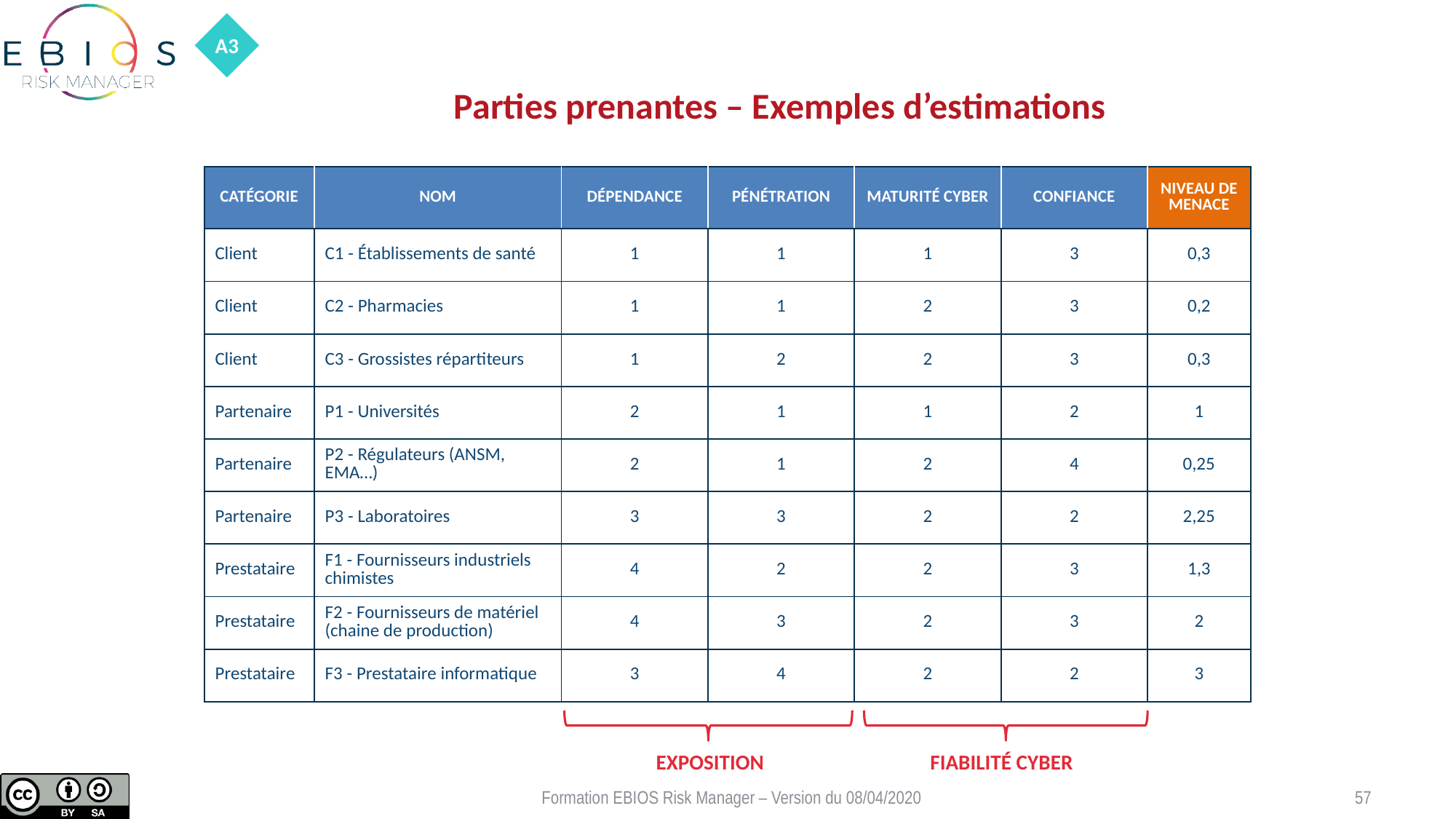

A3
# Parties prenantes – Exemples d’estimations
| CATÉGORIE | NOM | DÉPENDANCE | PÉNÉTRATION | MATURITÉ CYBER | CONFIANCE | NIVEAU DE MENACE |
| --- | --- | --- | --- | --- | --- | --- |
| Client | C1 - Établissements de santé | 1 | 1 | 1 | 3 | 0,3 |
| Client | C2 - Pharmacies | 1 | 1 | 2 | 3 | 0,2 |
| Client | C3 - Grossistes répartiteurs | 1 | 2 | 2 | 3 | 0,3 |
| Partenaire | P1 - Universités | 2 | 1 | 1 | 2 | 1 |
| Partenaire | P2 - Régulateurs (ANSM, EMA…) | 2 | 1 | 2 | 4 | 0,25 |
| Partenaire | P3 - Laboratoires | 3 | 3 | 2 | 2 | 2,25 |
| Prestataire | F1 - Fournisseurs industriels chimistes | 4 | 2 | 2 | 3 | 1,3 |
| Prestataire | F2 - Fournisseurs de matériel (chaine de production) | 4 | 3 | 2 | 3 | 2 |
| Prestataire | F3 - Prestataire informatique | 3 | 4 | 2 | 2 | 3 |

Exposition
Fiabilité cyber
Formation EBIOS Risk Manager – Version du 08/04/2020
57